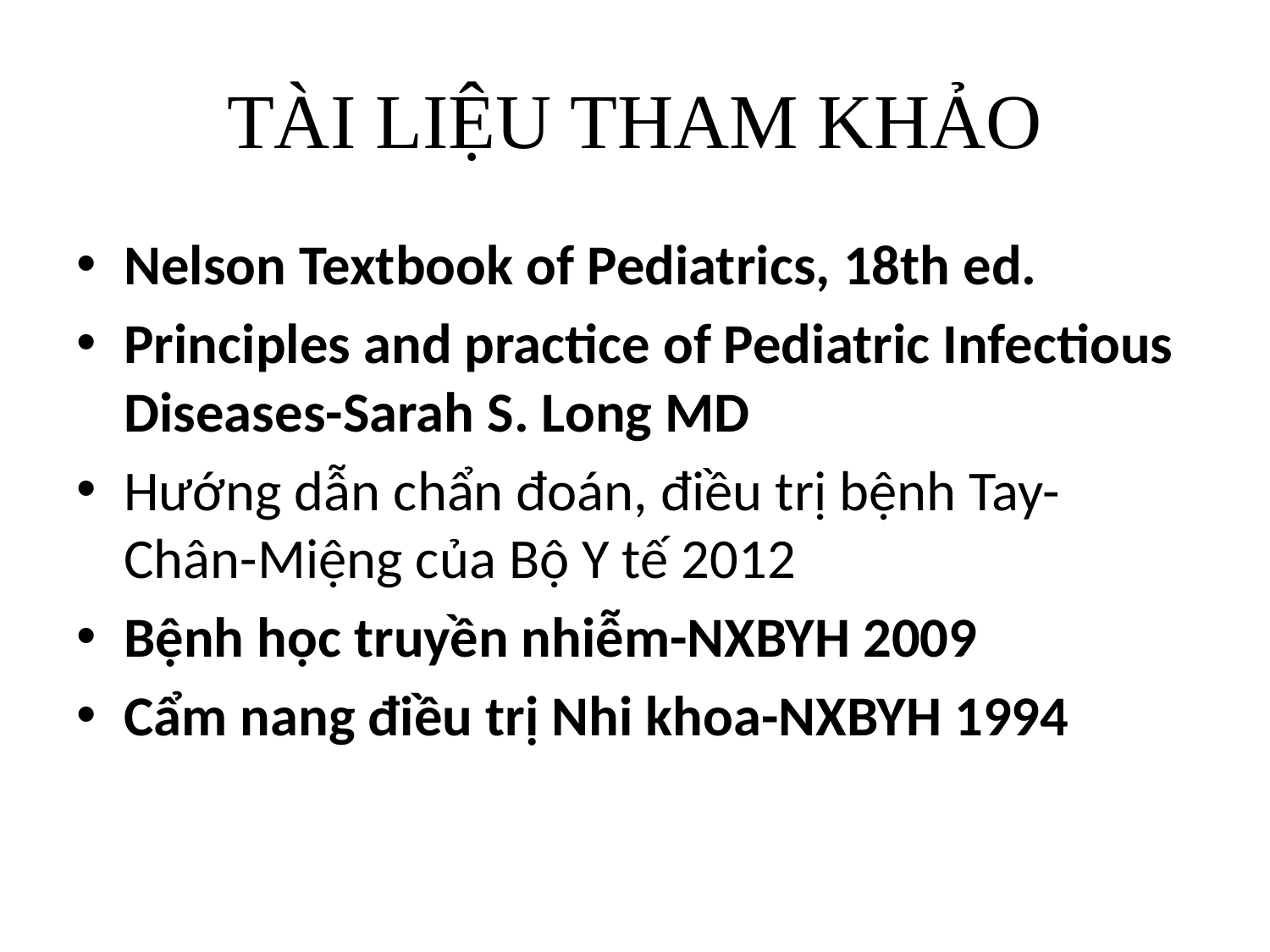

# TÀI LIỆU THAM KHẢO
Nelson Textbook of Pediatrics, 18th ed.
Principles and practice of Pediatric Infectious Diseases-Sarah S. Long MD
Hướng dẫn chẩn đoán, điều trị bệnh Tay- Chân-Miệng của Bộ Y tế 2012
Bệnh học truyền nhiễm-NXBYH 2009
Cẩm nang điều trị Nhi khoa-NXBYH 1994